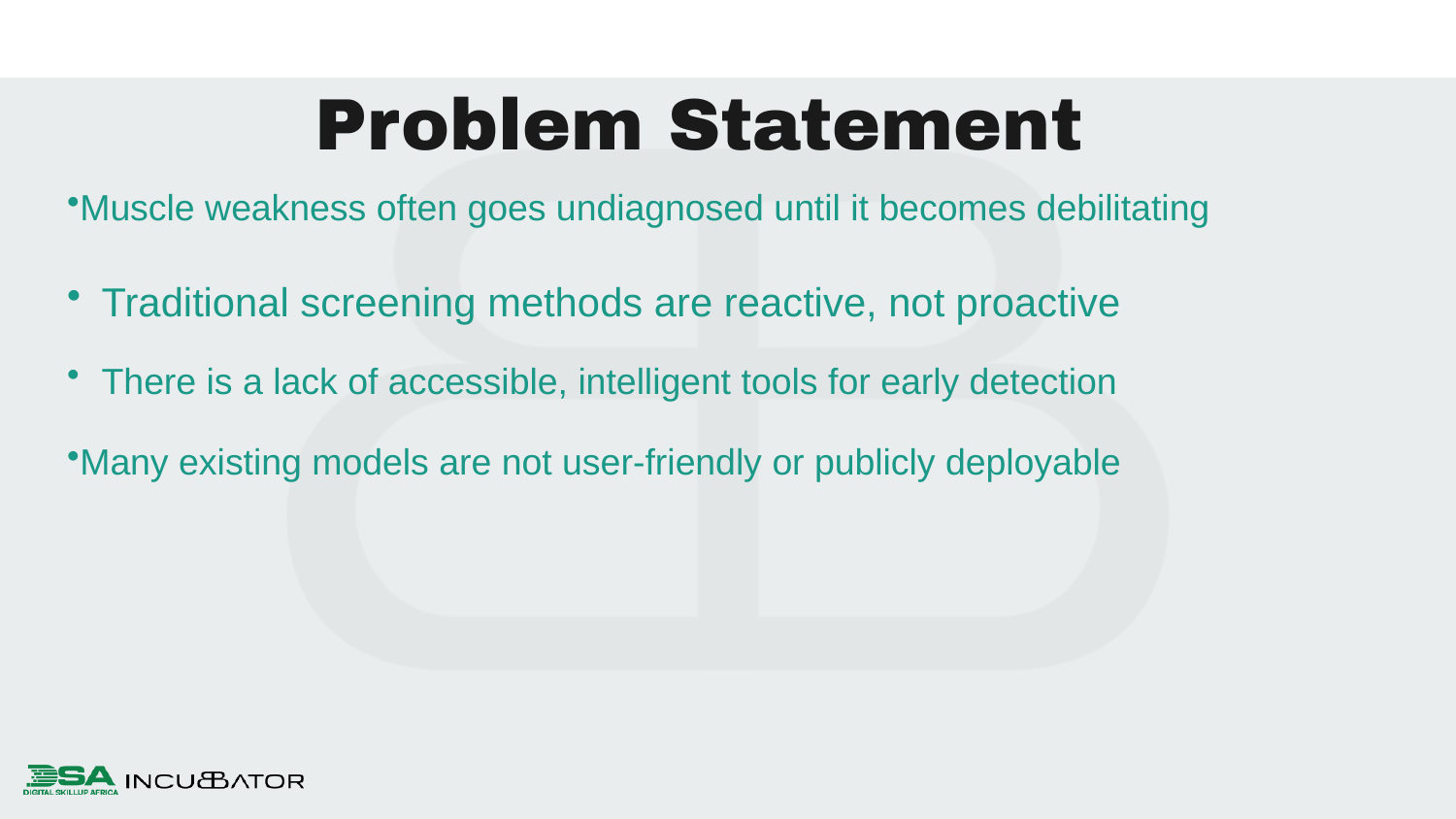

Problem Statement
Muscle weakness often goes undiagnosed until it becomes debilitating
Traditional screening methods are reactive, not proactive

There is a lack of accessible, intelligent tools for early detection
Many existing models are not user-friendly or publicly deployable